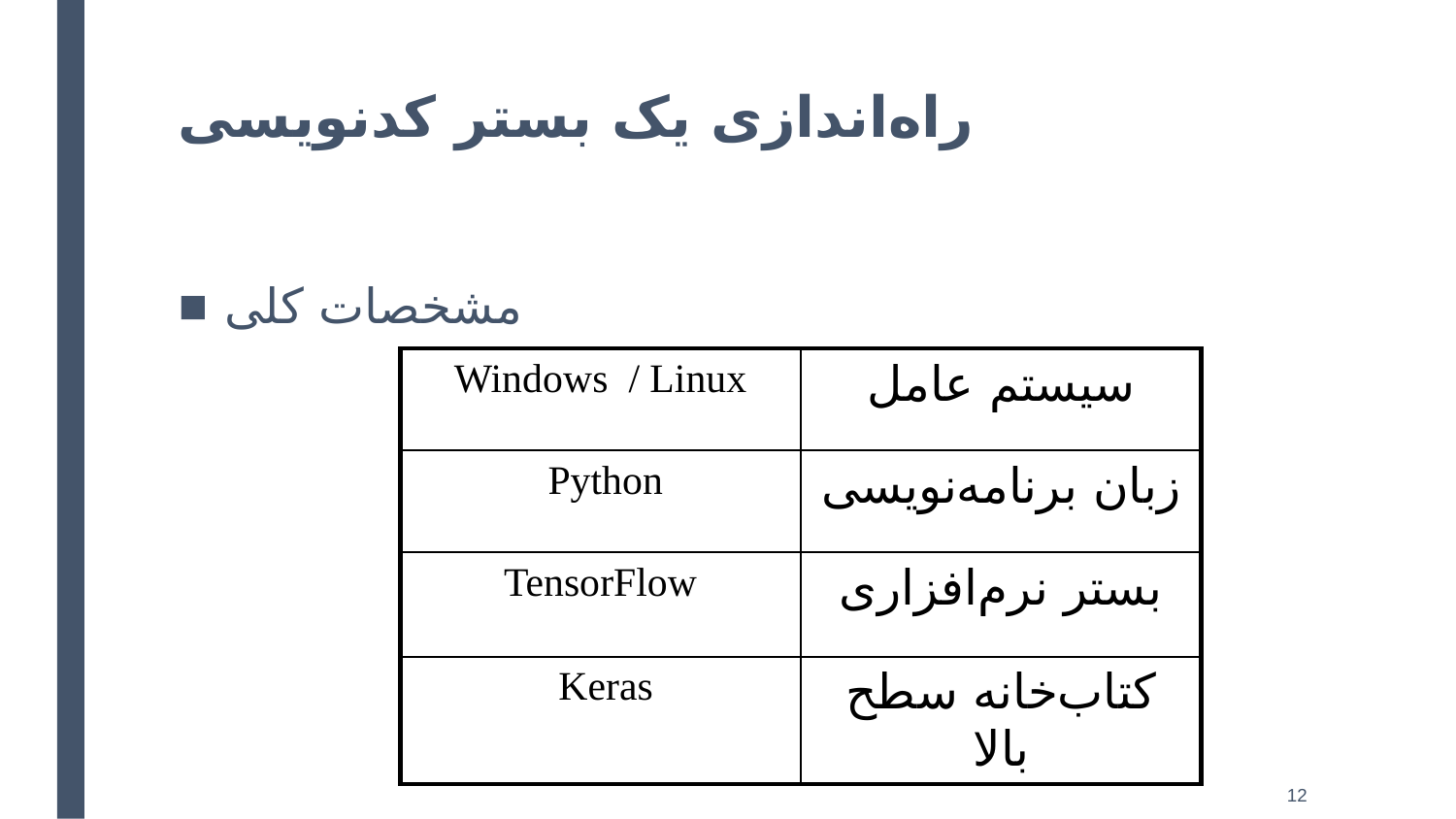

# راه‌اندازی یک بستر کدنویسی
مشخصات کلی
| Windows / Linux | سیستم عامل |
| --- | --- |
| Python | زبان برنامه‌نویسی |
| TensorFlow | بستر نرم‌افزاری |
| Keras | کتاب‌خانه سطح بالا |
12